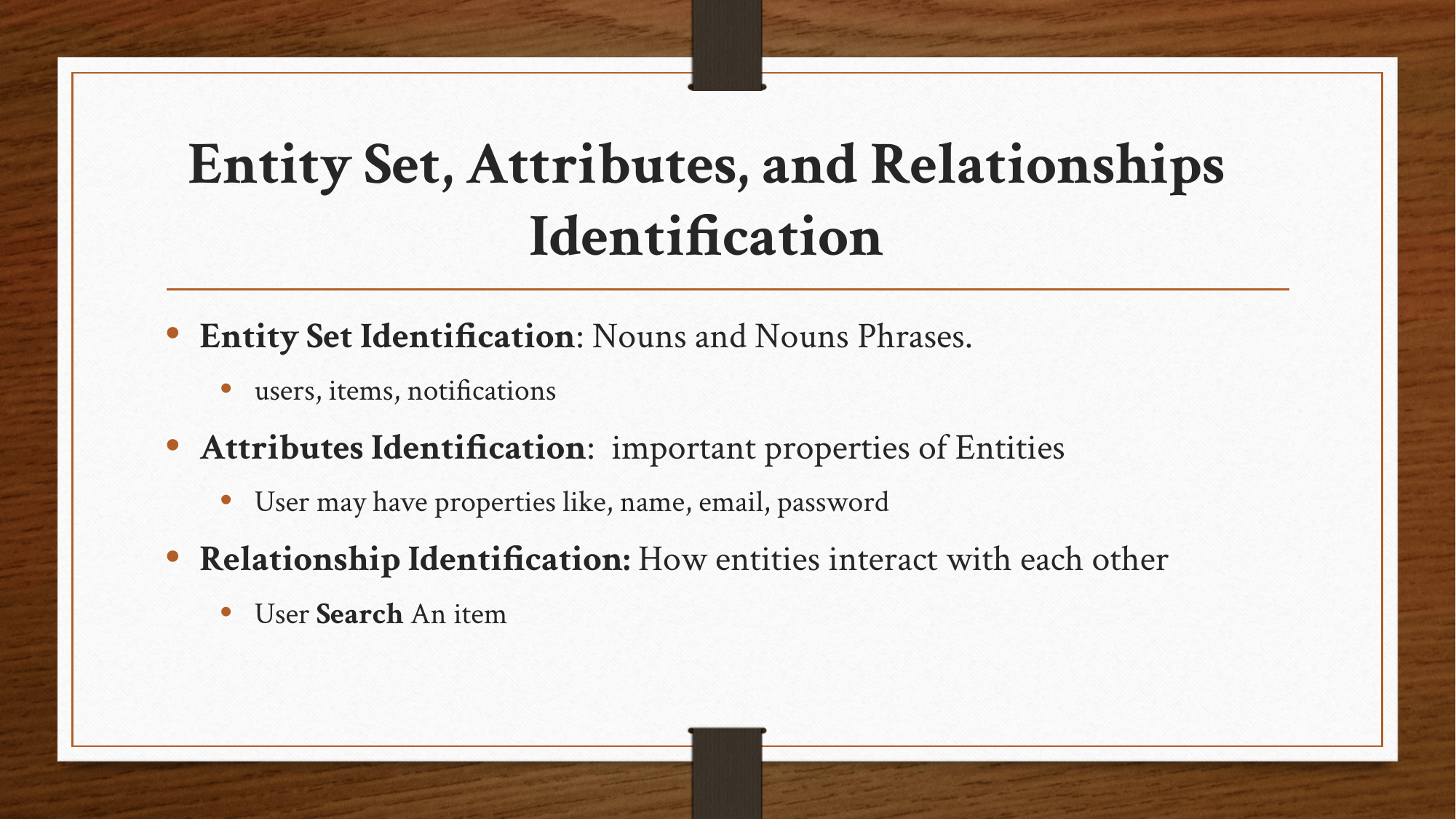

# Entity Set, Attributes, and Relationships Identification
Entity Set Identification: Nouns and Nouns Phrases.
users, items, notifications
Attributes Identification:  important properties of Entities
User may have properties like, name, email, password
Relationship Identification: How entities interact with each other
User Search An item